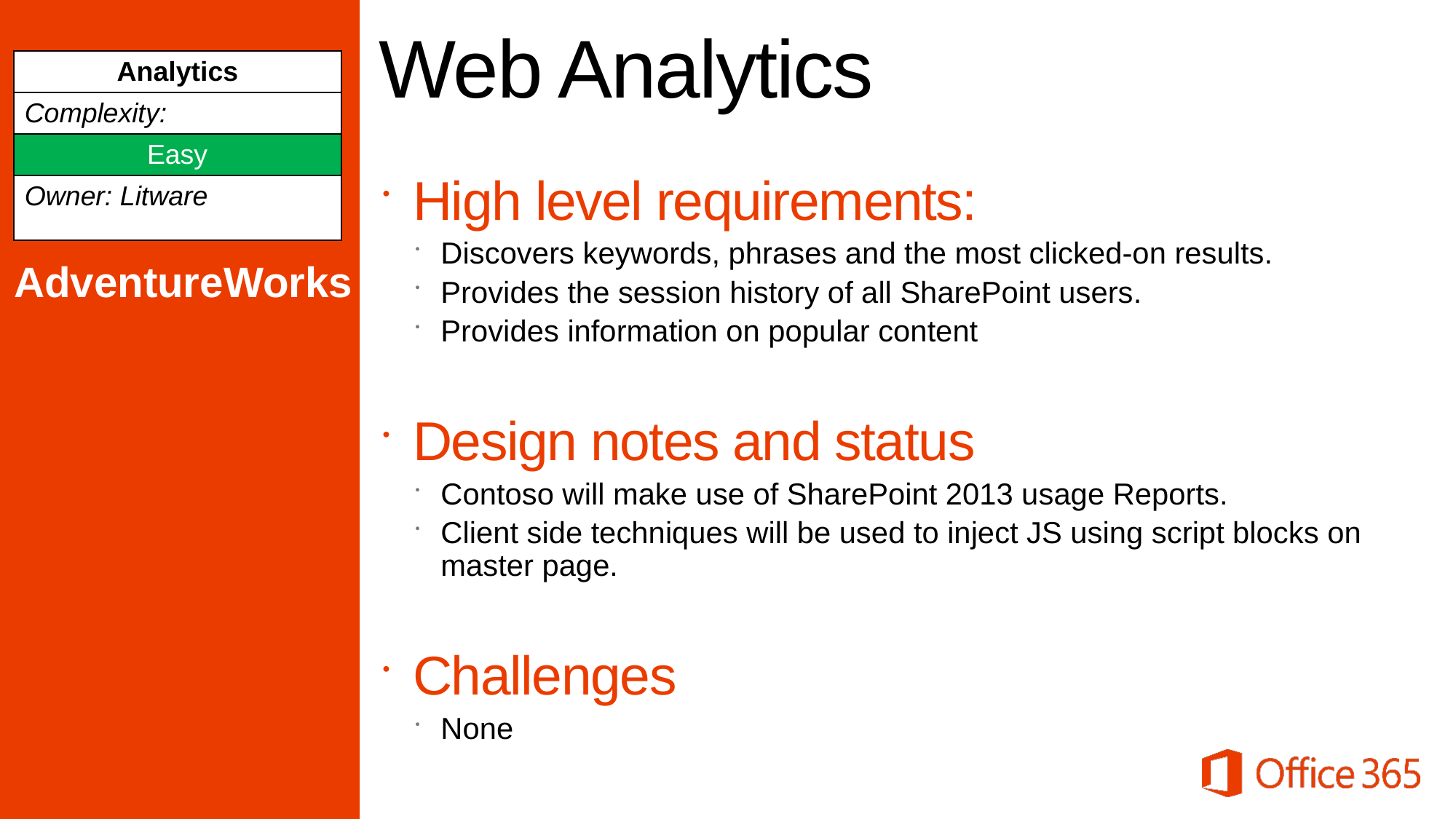

# Web Analytics
| Analytics |
| --- |
| Complexity: |
| Easy |
| Owner: Litware |

High level requirements:
Discovers keywords, phrases and the most clicked-on results.
Provides the session history of all SharePoint users.
Provides information on popular content

Design notes and status
Contoso will make use of SharePoint 2013 usage Reports.
Client side techniques will be used to inject JS using script blocks on master page.

Challenges
None
AdventureWorks